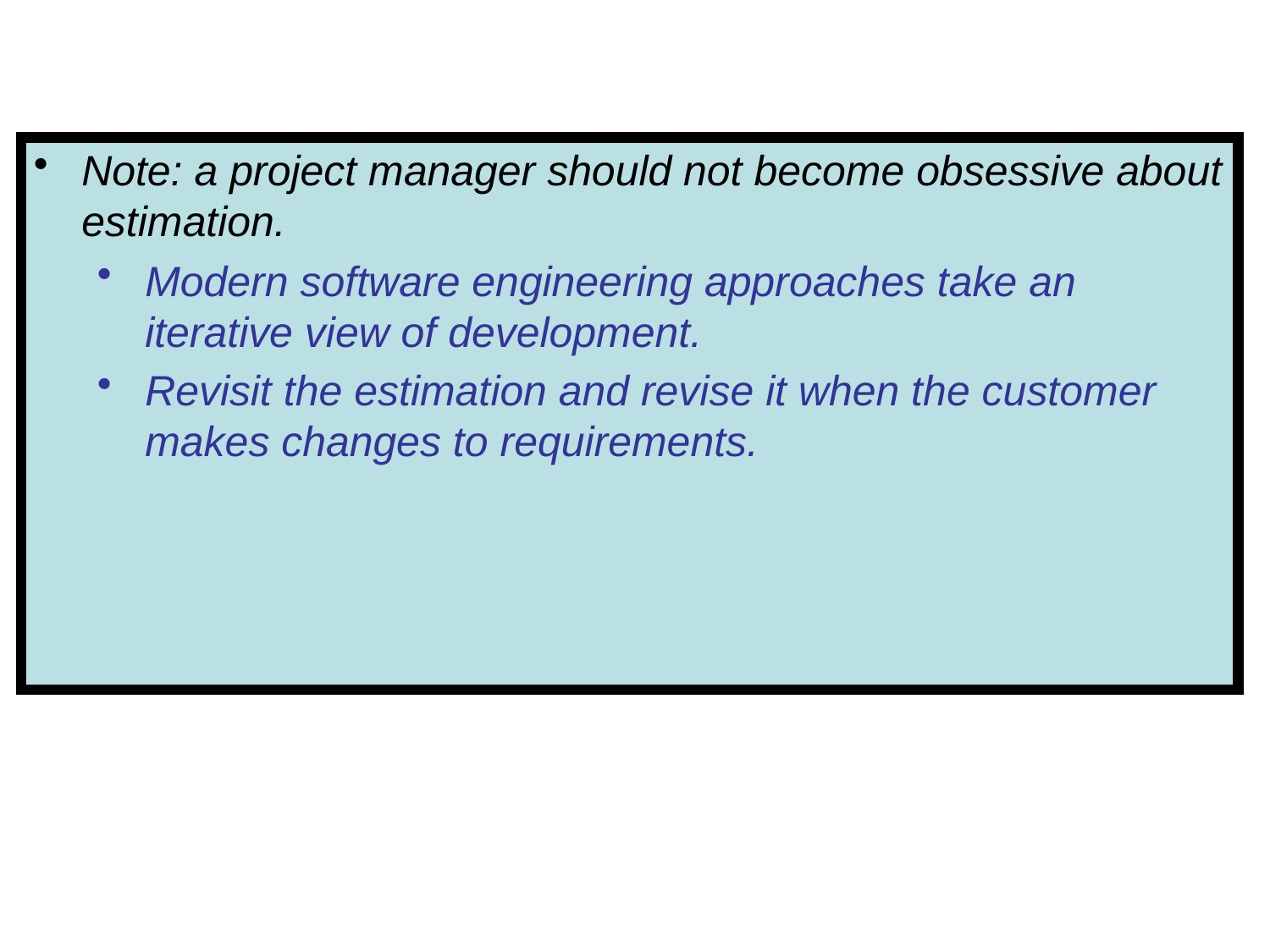

#
Note: a project manager should not become obsessive about estimation.
Modern software engineering approaches take an iterative view of development.
Revisit the estimation and revise it when the customer makes changes to requirements.